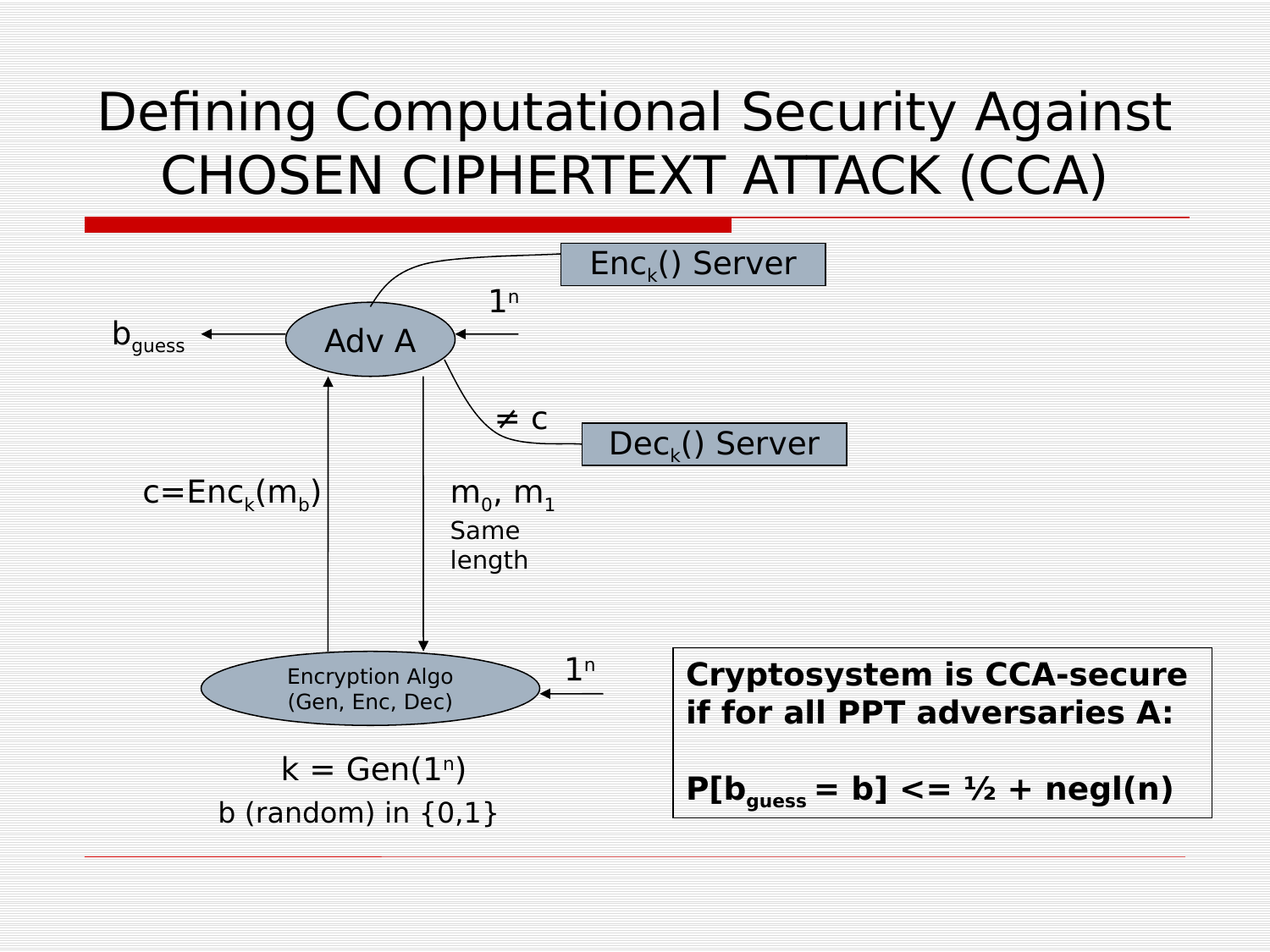

# Defining Computational Security Against CHOSEN CIPHERTEXT ATTACK (CCA)
Enck() Server

1n
Adv A
bguess

≠ c
Deck() Server
c=Enck(mb)
m0, m1
Same
length
1n
Cryptosystem is CCA-secure
if for all PPT adversaries A:

P[bguess = b] <= ½ + negl(n)
Encryption Algo
(Gen, Enc, Dec)

k = Gen(1n)
b (random) in {0,1}